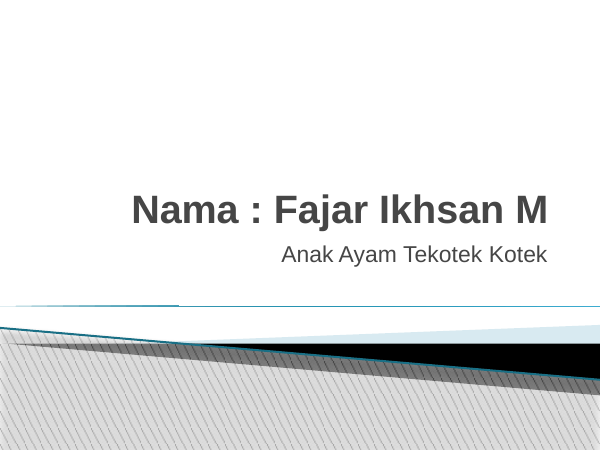

# Nama : Fajar Ikhsan M
Anak Ayam Tekotek Kotek